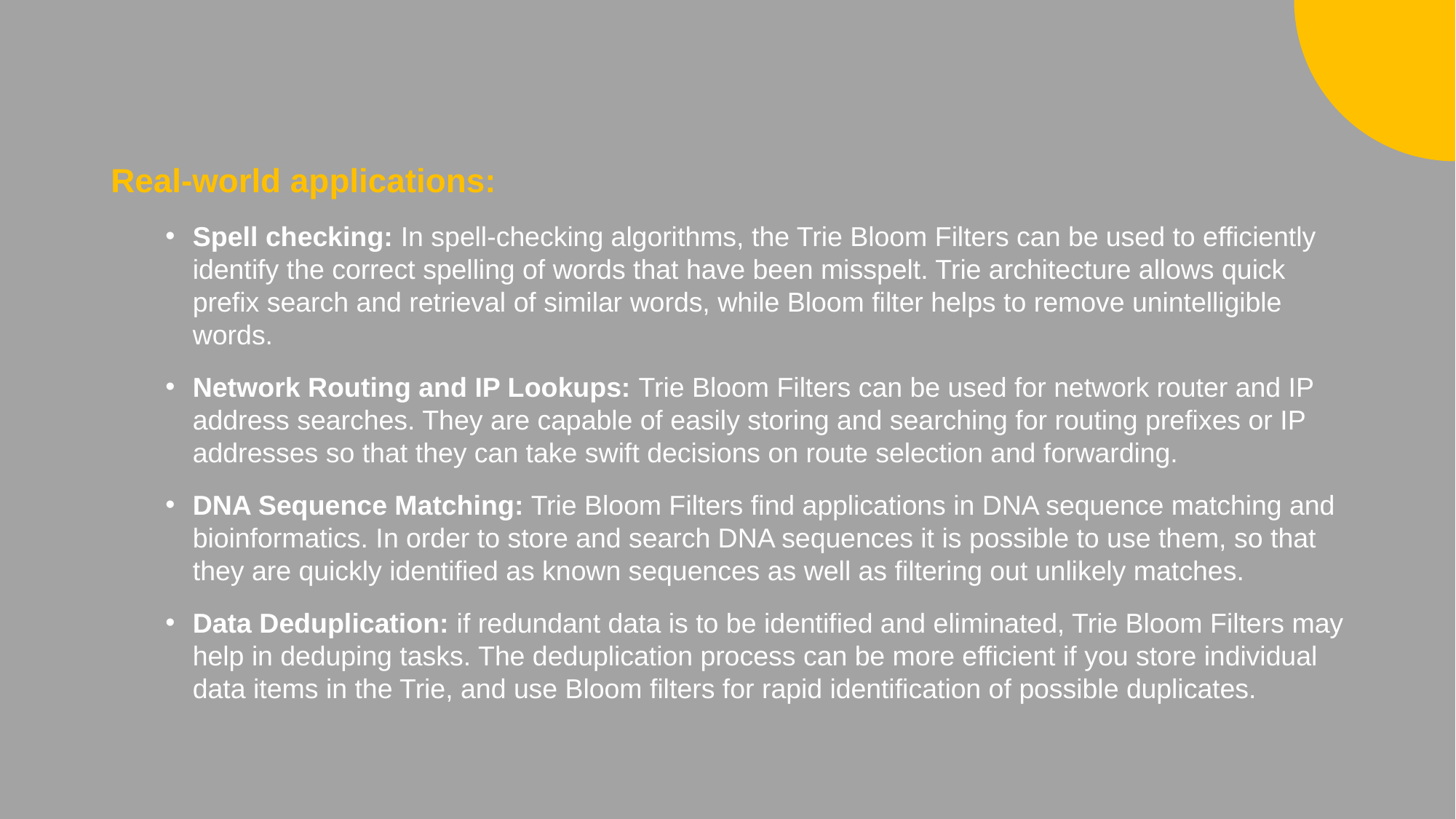

Real-world applications:
Spell checking: In spell-checking algorithms, the Trie Bloom Filters can be used to efficiently identify the correct spelling of words that have been misspelt. Trie architecture allows quick prefix search and retrieval of similar words, while Bloom filter helps to remove unintelligible words.
Network Routing and IP Lookups: Trie Bloom Filters can be used for network router and IP address searches. They are capable of easily storing and searching for routing prefixes or IP addresses so that they can take swift decisions on route selection and forwarding.
DNA Sequence Matching: Trie Bloom Filters find applications in DNA sequence matching and bioinformatics. In order to store and search DNA sequences it is possible to use them, so that they are quickly identified as known sequences as well as filtering out unlikely matches.
Data Deduplication: if redundant data is to be identified and eliminated, Trie Bloom Filters may help in deduping tasks. The deduplication process can be more efficient if you store individual data items in the Trie, and use Bloom filters for rapid identification of possible duplicates.